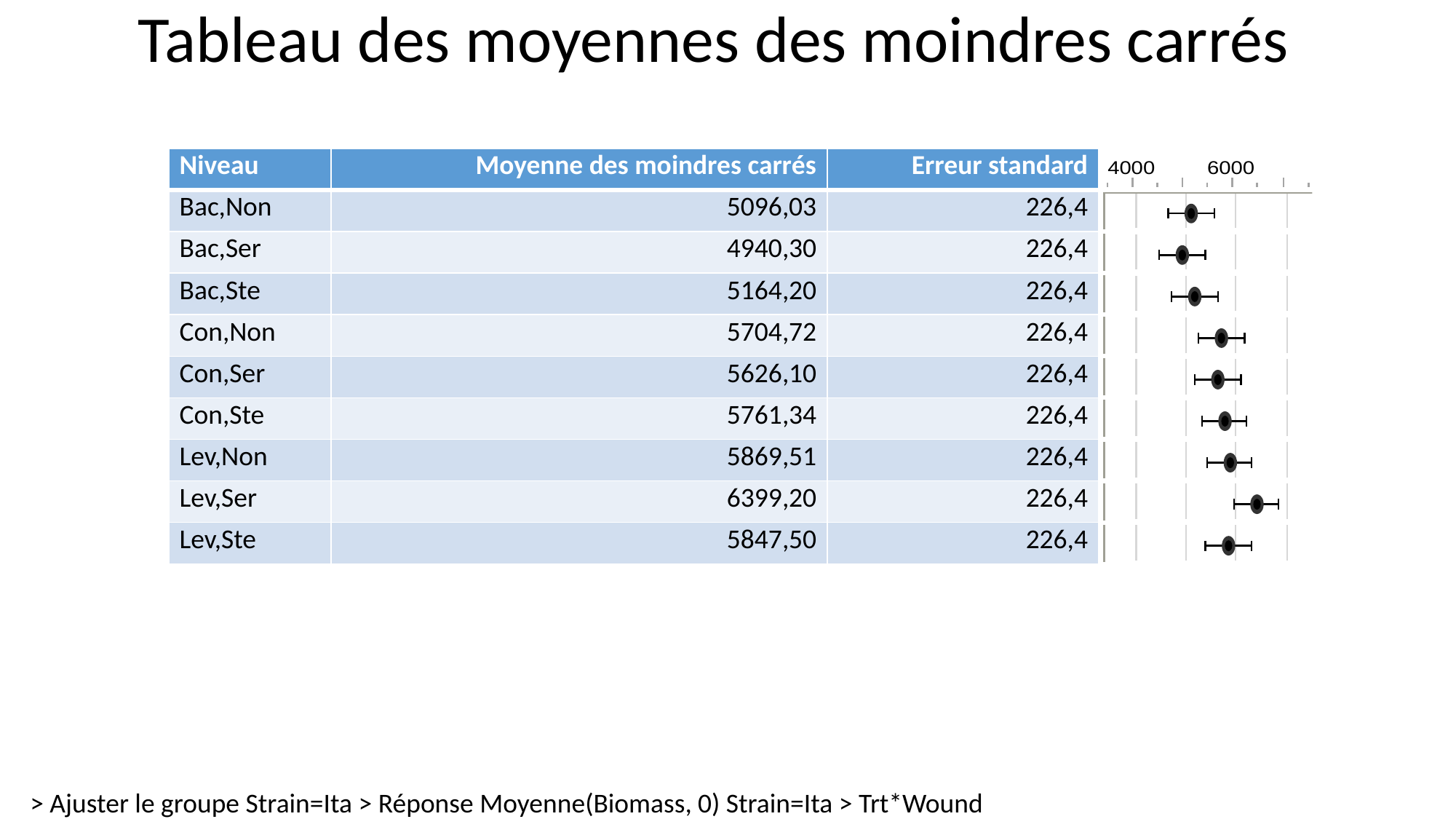

# Tableau des moyennes des moindres carrés
| Niveau | Moyenne des moindres carrés | Erreur standard |  |
| --- | --- | --- | --- |
| Bac,Non | 5096,03 | 226,4 |  |
| Bac,Ser | 4940,30 | 226,4 |  |
| Bac,Ste | 5164,20 | 226,4 |  |
| Con,Non | 5704,72 | 226,4 |  |
| Con,Ser | 5626,10 | 226,4 |  |
| Con,Ste | 5761,34 | 226,4 |  |
| Lev,Non | 5869,51 | 226,4 |  |
| Lev,Ser | 6399,20 | 226,4 |  |
| Lev,Ste | 5847,50 | 226,4 |  |
> Ajuster le groupe Strain=Ita > Réponse Moyenne(Biomass, 0) Strain=Ita > Trt*Wound